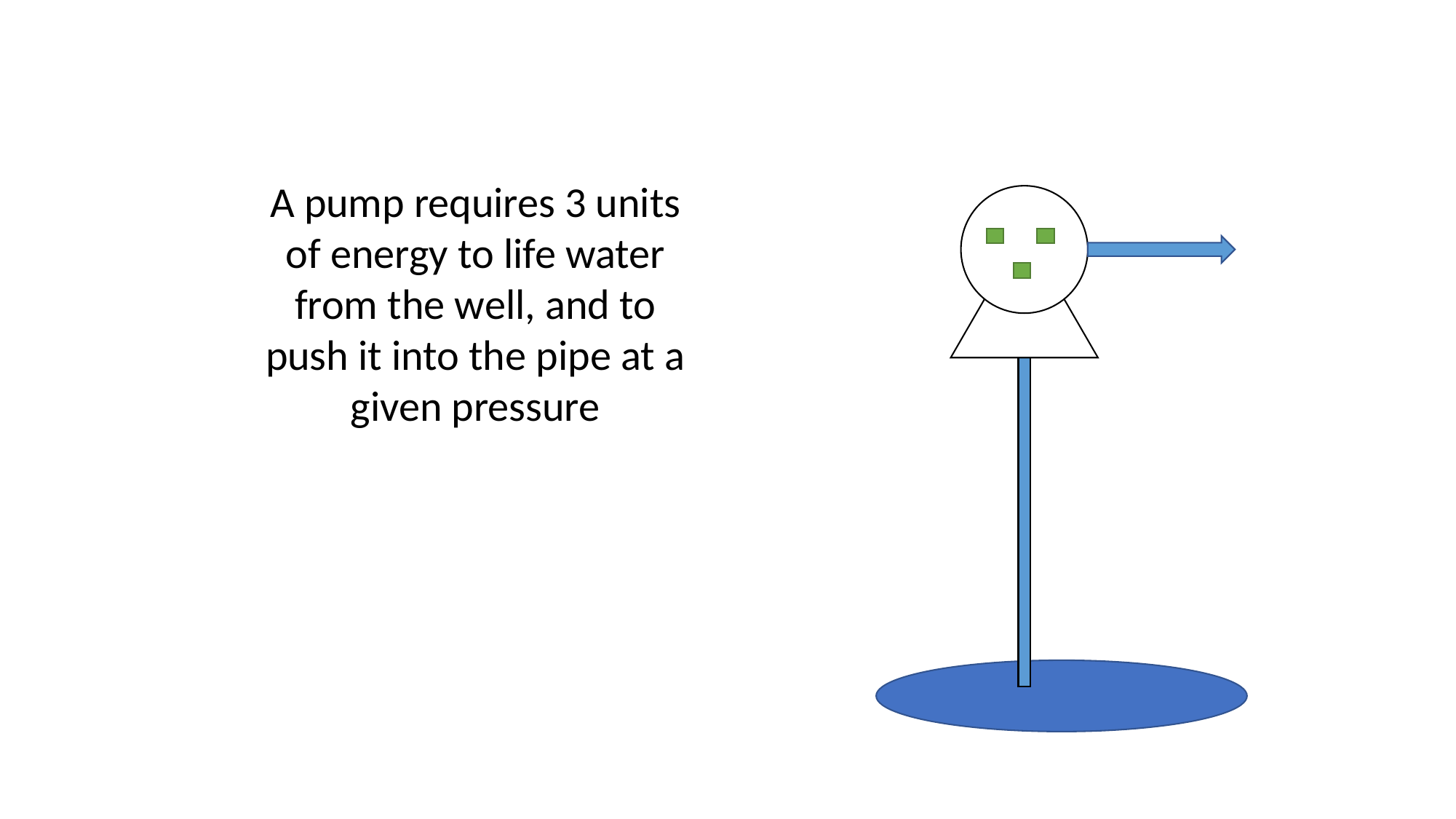

A pump requires 3 units of energy to life water from the well, and to push it into the pipe at a given pressure